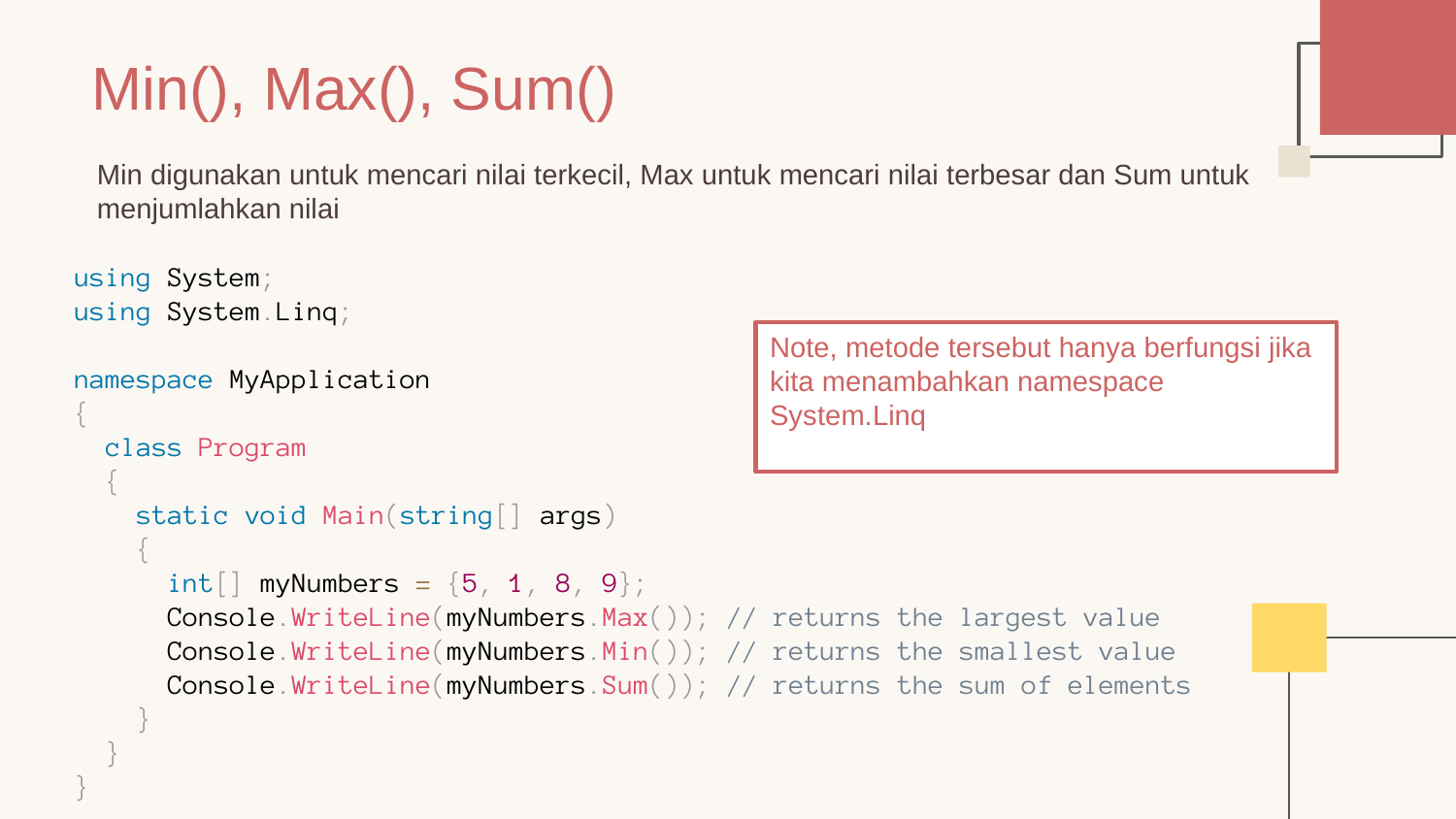

# Min(), Max(), Sum()
Min digunakan untuk mencari nilai terkecil, Max untuk mencari nilai terbesar dan Sum untuk menjumlahkan nilai

using System;
using System.Linq;

namespace MyApplication
{
  class Program
  {
    static void Main(string[] args)
    {
      int[] myNumbers = {5, 1, 8, 9};
      Console.WriteLine(myNumbers.Max()); // returns the largest value
      Console.WriteLine(myNumbers.Min()); // returns the smallest value
      Console.WriteLine(myNumbers.Sum()); // returns the sum of elements
    }
  }
}

Note, metode tersebut hanya berfungsi jika kita menambahkan namespace System.Linq